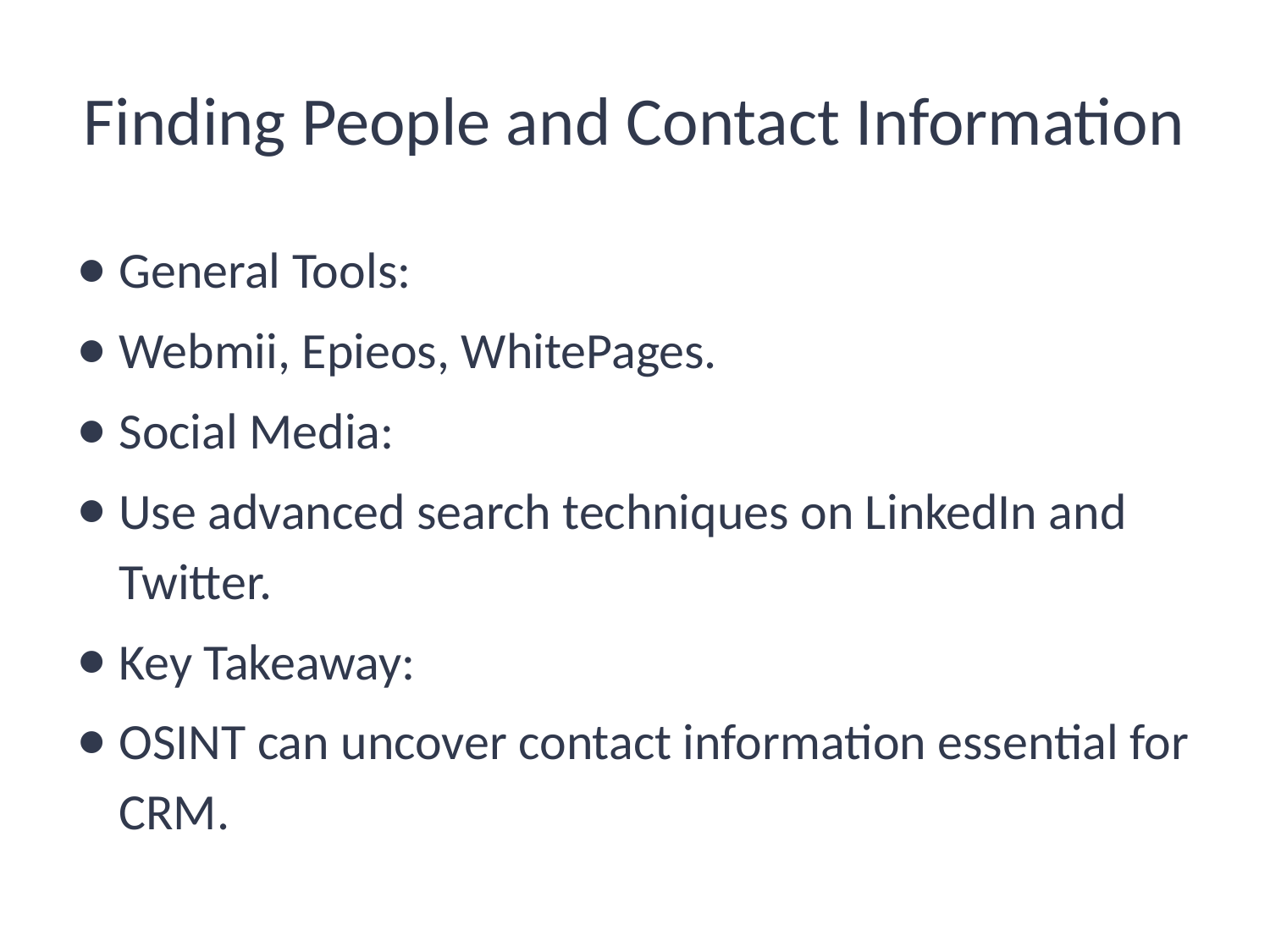

# Finding People and Contact Information
General Tools:
Webmii, Epieos, WhitePages.
Social Media:
Use advanced search techniques on LinkedIn and Twitter.
Key Takeaway:
OSINT can uncover contact information essential for CRM.